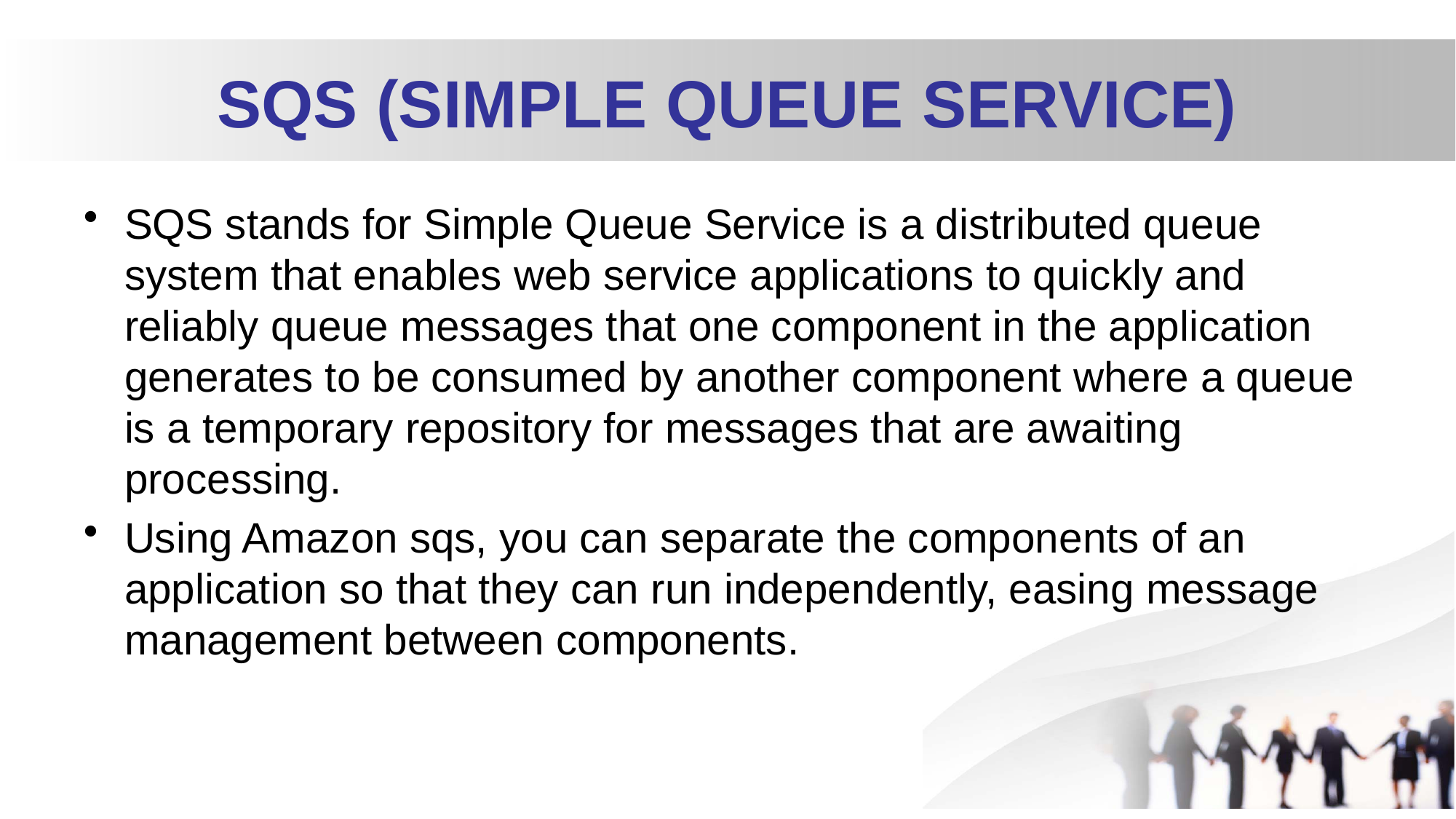

# SQS (SIMPLE QUEUE SERVICE)
SQS stands for Simple Queue Service is a distributed queue system that enables web service applications to quickly and reliably queue messages that one component in the application generates to be consumed by another component where a queue is a temporary repository for messages that are awaiting processing.
Using Amazon sqs, you can separate the components of an application so that they can run independently, easing message management between components.